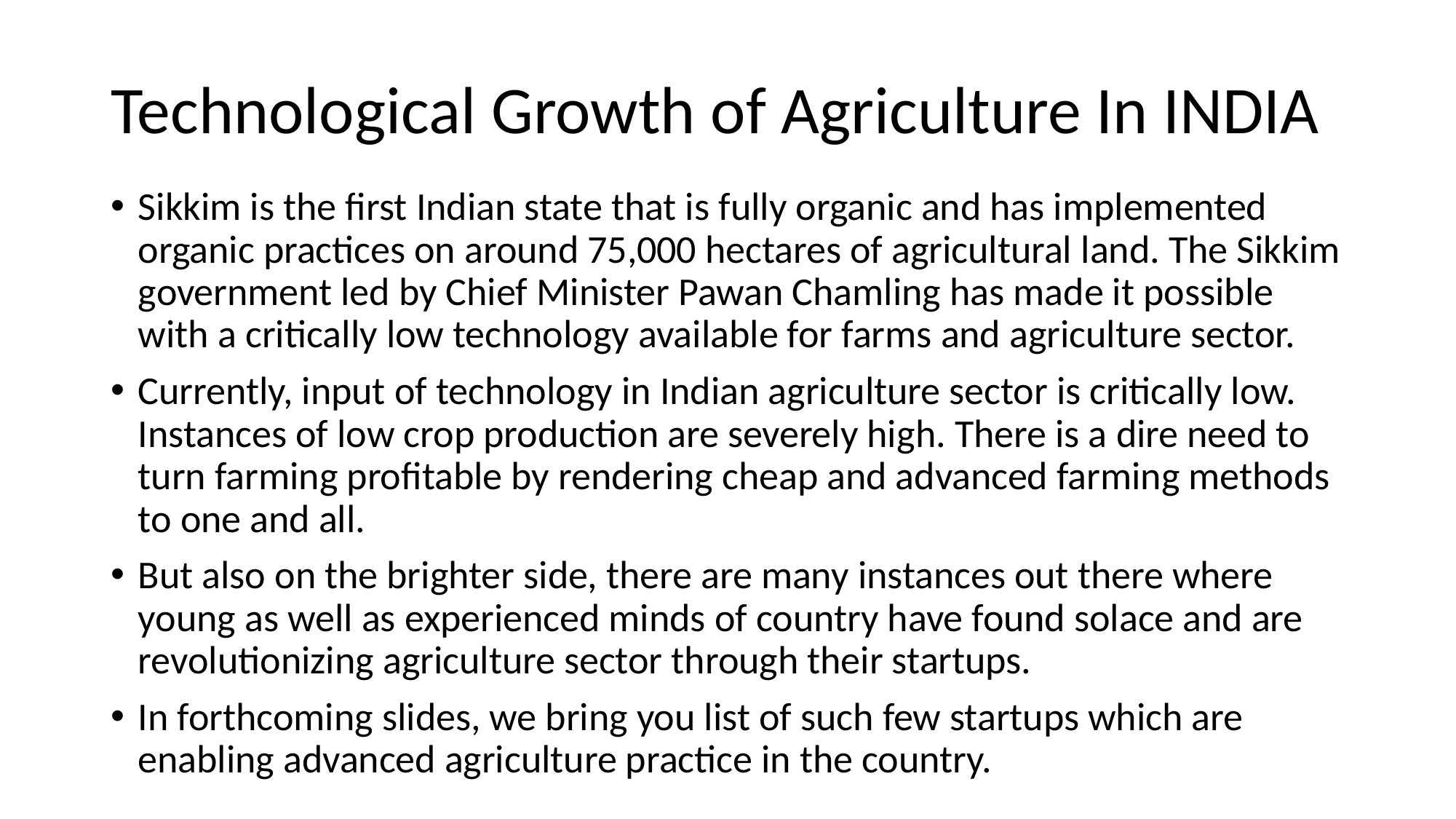

# Technological Growth of Agriculture In INDIA
Sikkim is the first Indian state that is fully organic and has implemented organic practices on around 75,000 hectares of agricultural land. The Sikkim government led by Chief Minister Pawan Chamling has made it possible with a critically low technology available for farms and agriculture sector.
Currently, input of technology in Indian agriculture sector is critically low. Instances of low crop production are severely high. There is a dire need to turn farming profitable by rendering cheap and advanced farming methods to one and all.
But also on the brighter side, there are many instances out there where young as well as experienced minds of country have found solace and are revolutionizing agriculture sector through their startups.
In forthcoming slides, we bring you list of such few startups which are enabling advanced agriculture practice in the country.